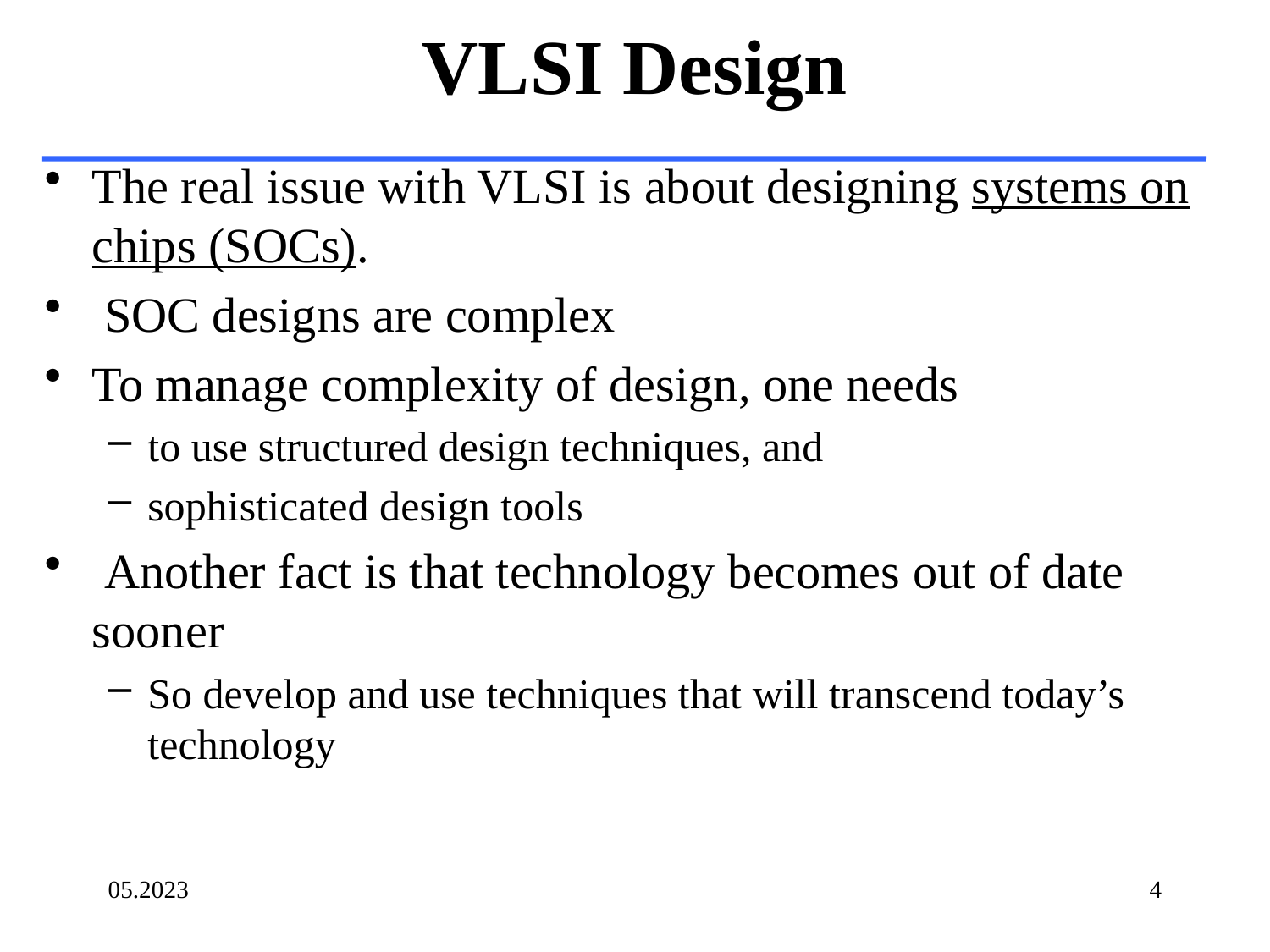

# VLSI Design
The real issue with VLSI is about designing systems on chips (SOCs).
 SOC designs are complex
To manage complexity of design, one needs
to use structured design techniques, and
sophisticated design tools
 Another fact is that technology becomes out of date sooner
So develop and use techniques that will transcend today’s technology

05.2023
4